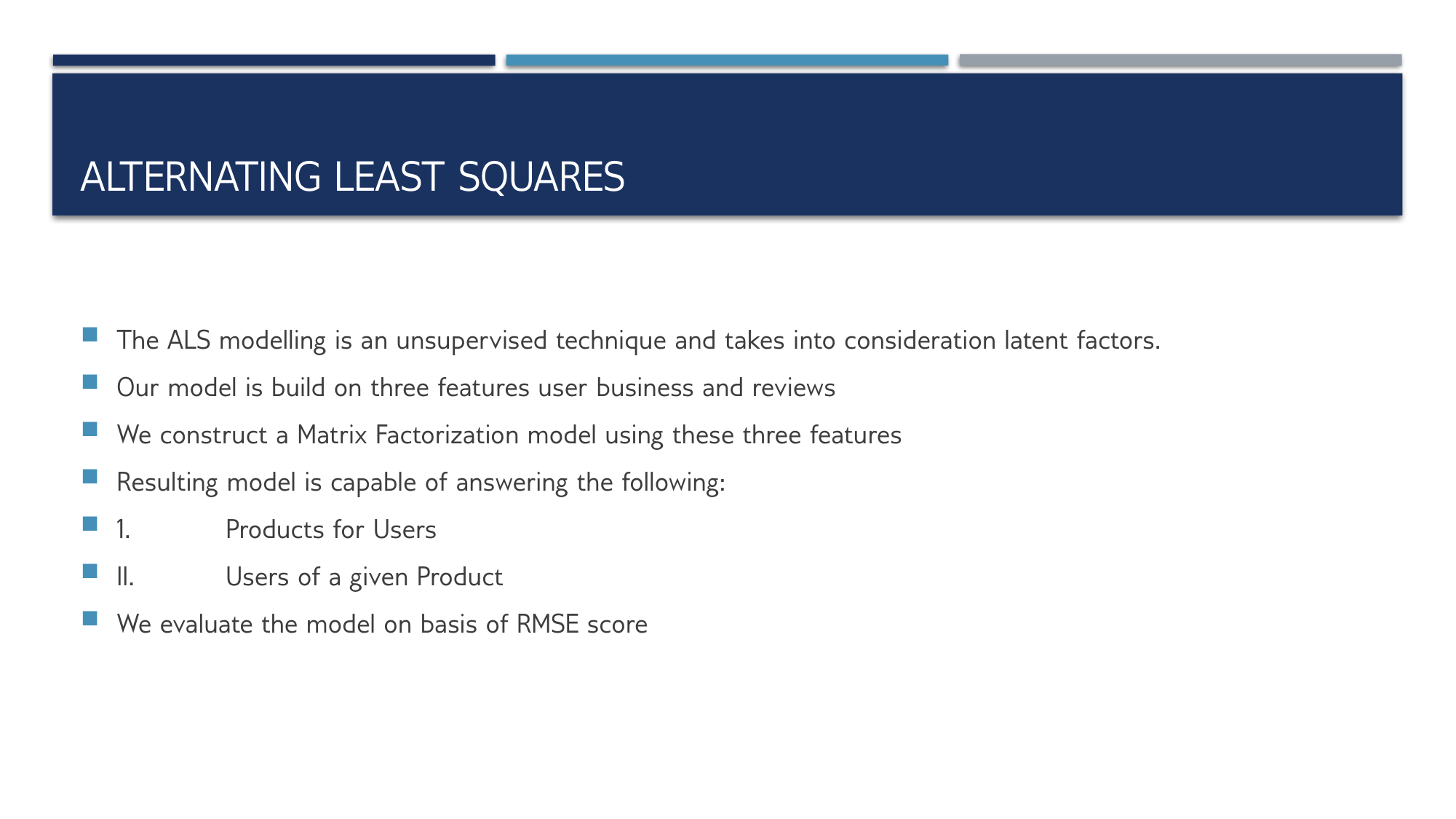

# Alternating LEAST Squares
The ALS modelling is an unsupervised technique and takes into consideration latent factors.
Our model is build on three features user business and reviews
We construct a Matrix Factorization model using these three features
Resulting model is capable of answering the following:
1.	Products for Users
II.	Users of a given Product
We evaluate the model on basis of RMSE score